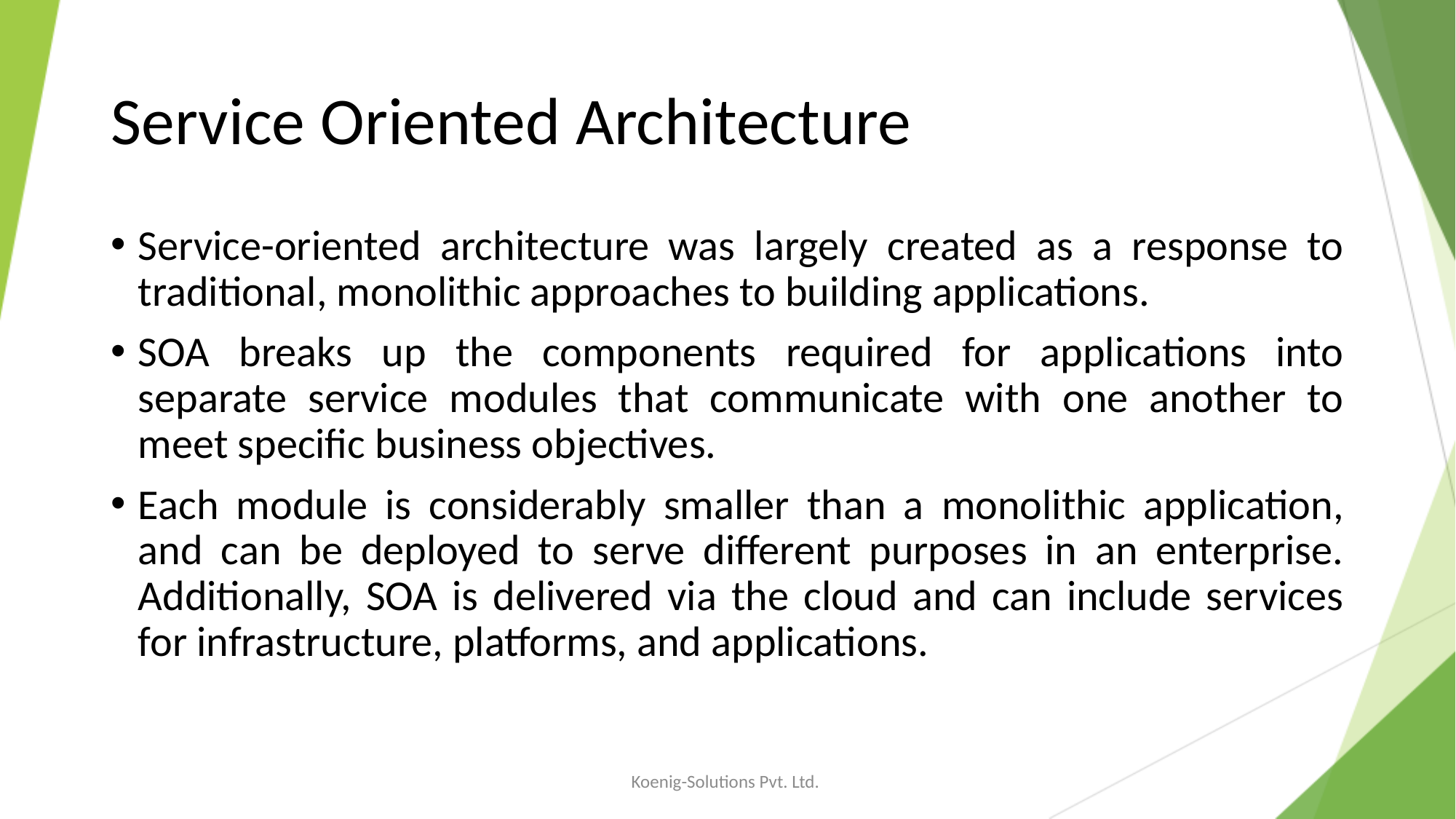

# Service Oriented Architecture
Service-oriented architecture was largely created as a response to traditional, monolithic approaches to building applications.
SOA breaks up the components required for applications into separate service modules that communicate with one another to meet specific business objectives.
Each module is considerably smaller than a monolithic application, and can be deployed to serve different purposes in an enterprise. Additionally, SOA is delivered via the cloud and can include services for infrastructure, platforms, and applications.
Koenig-Solutions Pvt. Ltd.